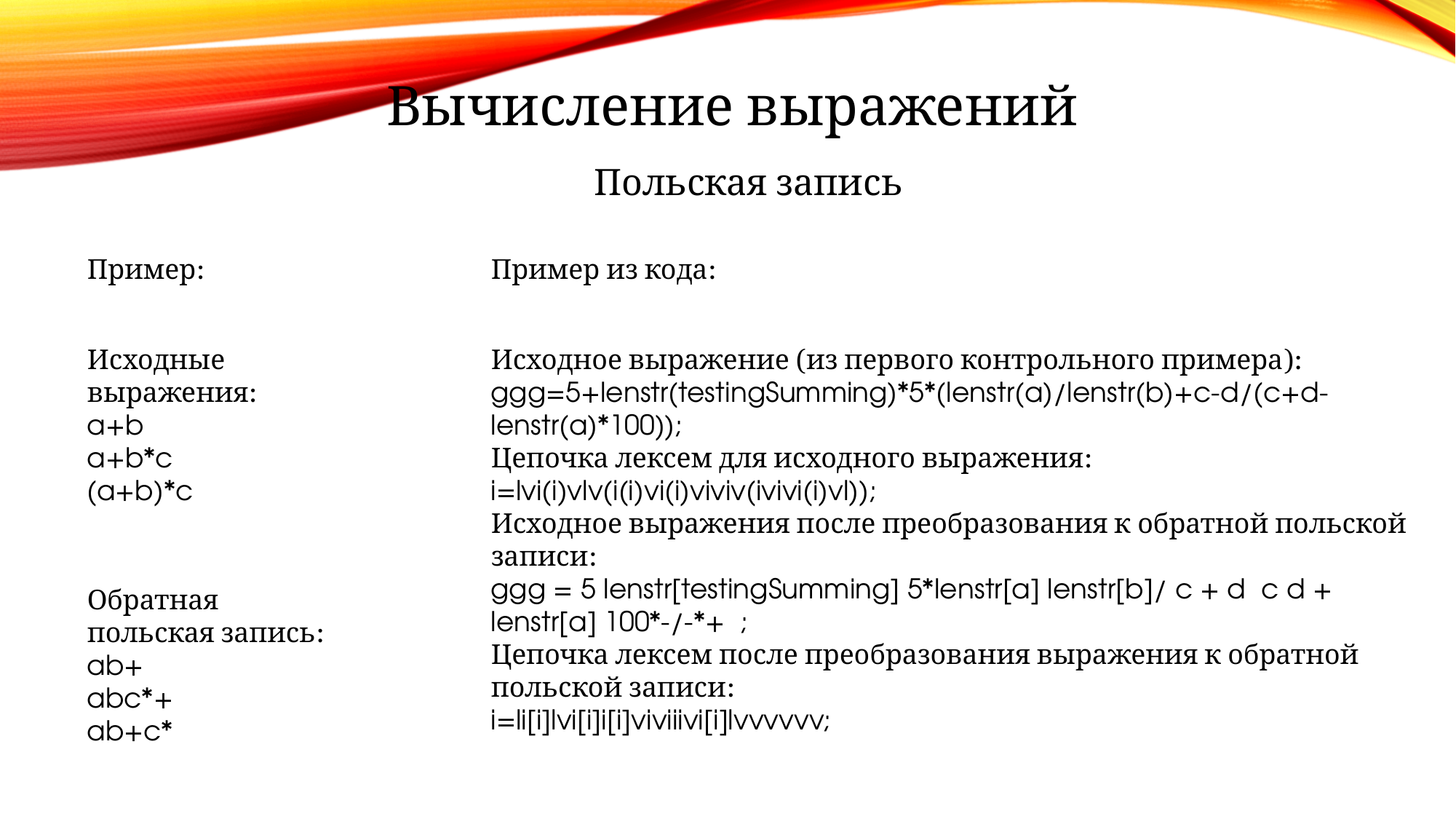

Вычисление выражений
Польская запись
Пример:
Пример из кода:
Исходные выражения:
a+b
a+b*c
(a+b)*c
Исходное выражение (из первого контрольного примера):
ggg=5+lenstr(testingSumming)*5*(lenstr(a)/lenstr(b)+c-d/(c+d-lenstr(a)*100));
Цепочка лексем для исходного выражения:
i=lvi(i)vlv(i(i)vi(i)viviv(ivivi(i)vl));
Исходное выражения после преобразования к обратной польской записи:
ggg = 5 lenstr[testingSumming] 5*lenstr[a] lenstr[b]/ c + d  c d + lenstr[a] 100*-/-*+  ;
Цепочка лексем после преобразования выражения к обратной польской записи:
i=li[i]lvi[i]i[i]viviiivi[i]lvvvvvv;
Обратная польская запись:
ab+
abc*+
ab+c*